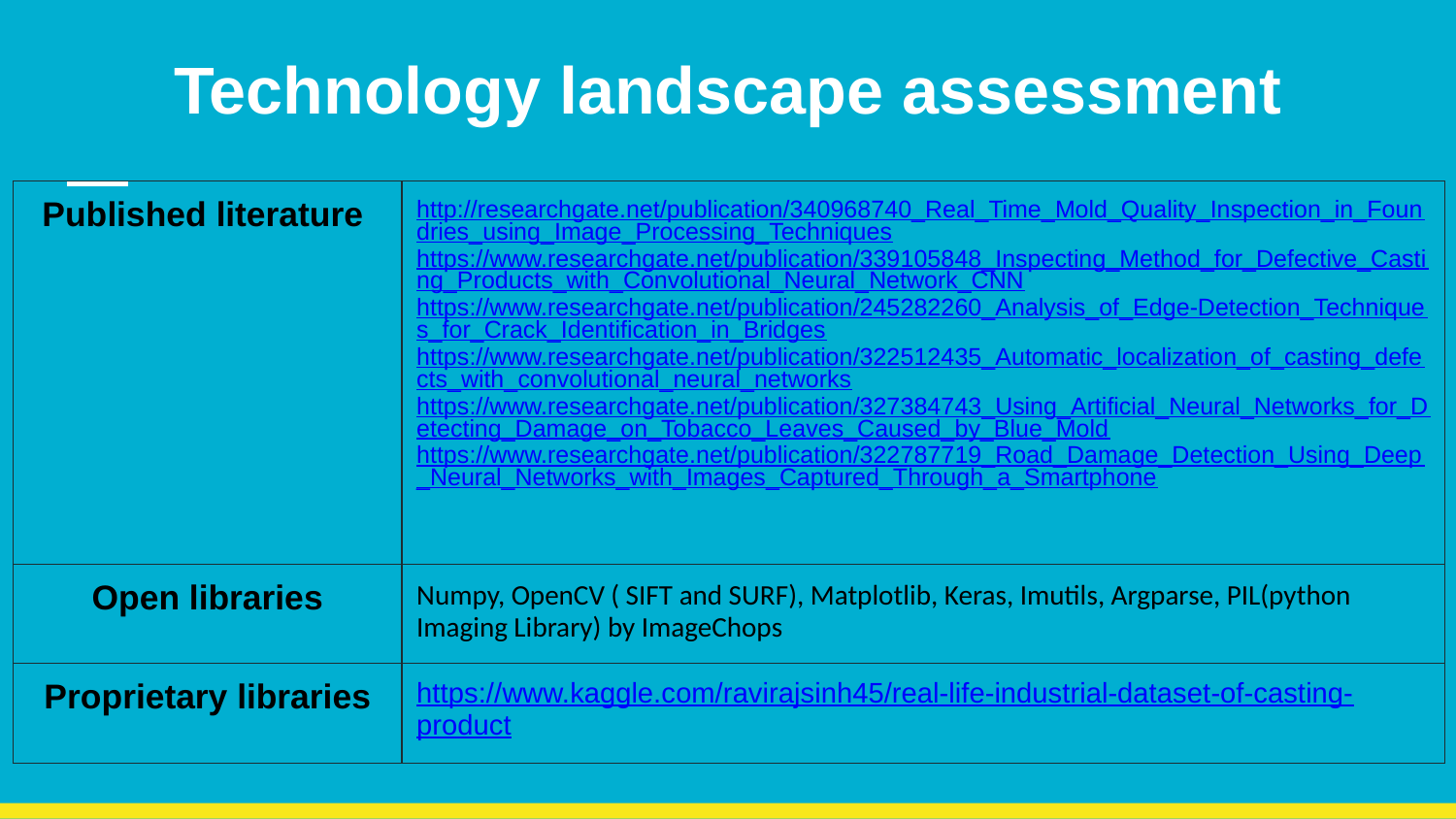

# Technology landscape assessment
| Published literature | http://researchgate.net/publication/340968740\_Real\_Time\_Mold\_Quality\_Inspection\_in\_Foundries\_using\_Image\_Processing\_Techniques https://www.researchgate.net/publication/339105848\_Inspecting\_Method\_for\_Defective\_Casting\_Products\_with\_Convolutional\_Neural\_Network\_CNN https://www.researchgate.net/publication/245282260\_Analysis\_of\_Edge-Detection\_Techniques\_for\_Crack\_Identification\_in\_Bridges https://www.researchgate.net/publication/322512435\_Automatic\_localization\_of\_casting\_defects\_with\_convolutional\_neural\_networks https://www.researchgate.net/publication/327384743\_Using\_Artificial\_Neural\_Networks\_for\_Detecting\_Damage\_on\_Tobacco\_Leaves\_Caused\_by\_Blue\_Mold https://www.researchgate.net/publication/322787719\_Road\_Damage\_Detection\_Using\_Deep\_Neural\_Networks\_with\_Images\_Captured\_Through\_a\_Smartphone |
| --- | --- |
| Open libraries | Numpy, OpenCV ( SIFT and SURF), Matplotlib, Keras, Imutils, Argparse, PIL(python Imaging Library) by ImageChops |
| Proprietary libraries | https://www.kaggle.com/ravirajsinh45/real-life-industrial-dataset-of-casting-product |